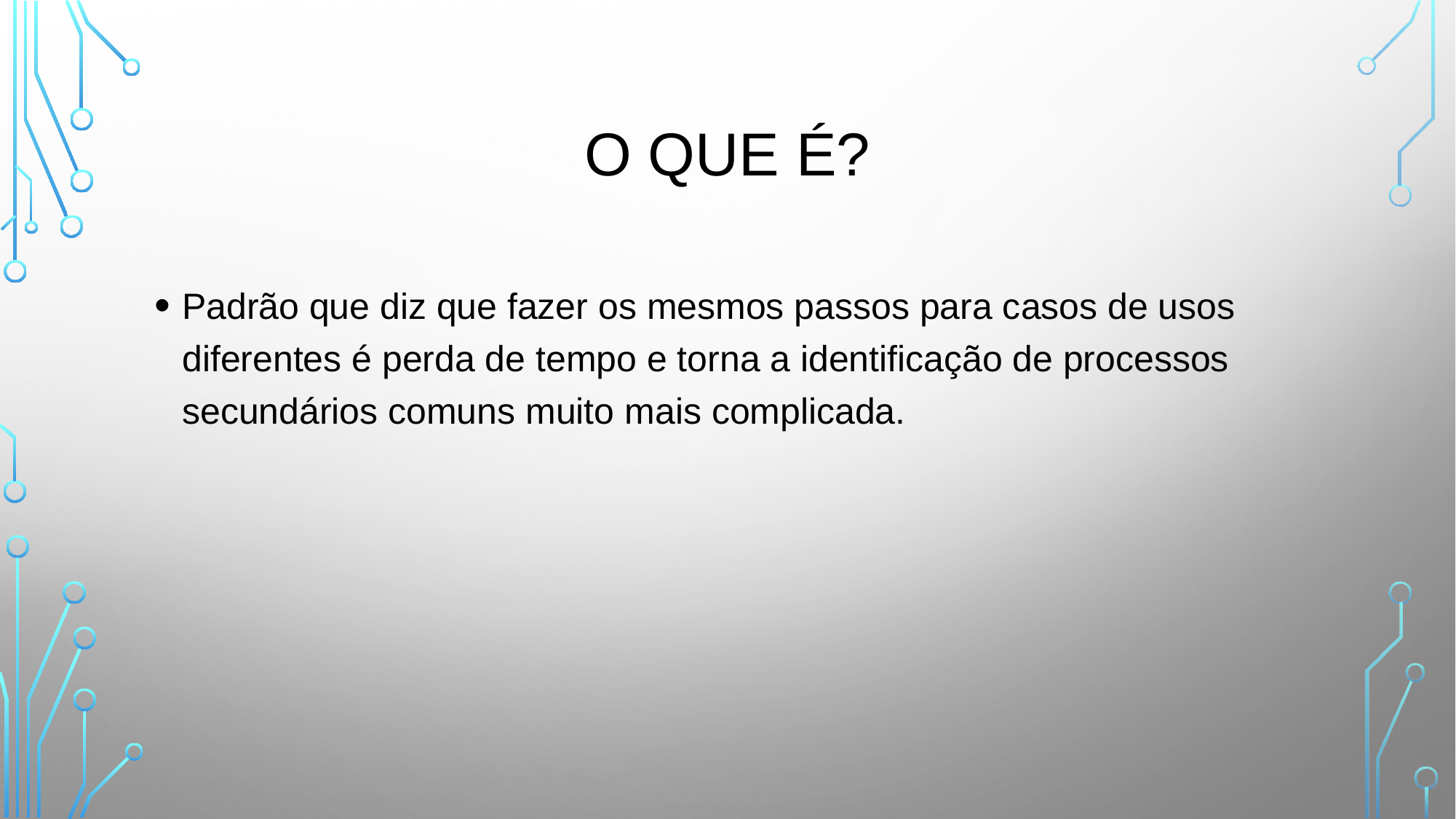

# O que é?
Padrão que diz que fazer os mesmos passos para casos de usos diferentes é perda de tempo e torna a identificação de processos secundários comuns muito mais complicada.